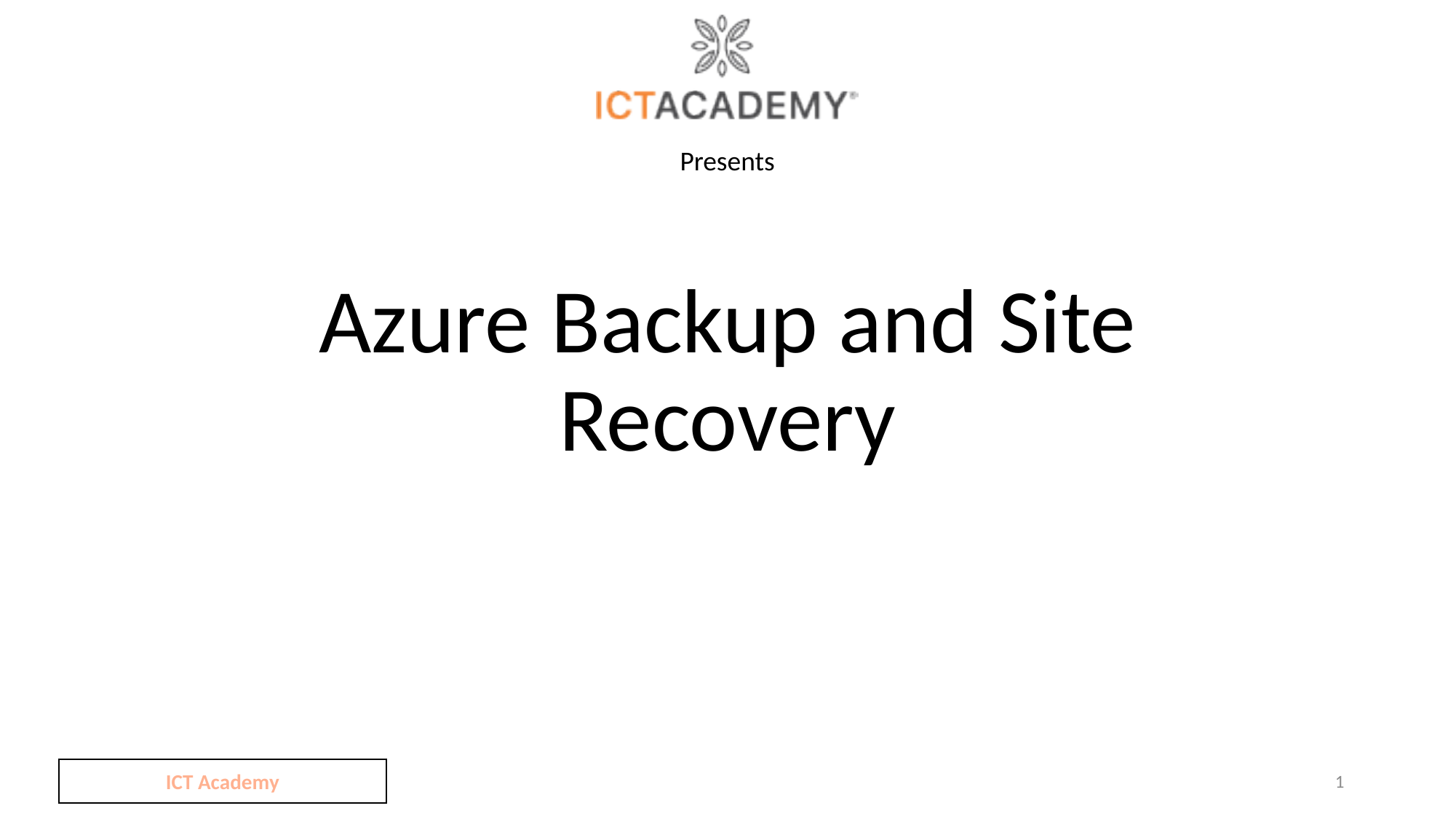

# Azure Backup and Site Recovery
ICT Academy
1